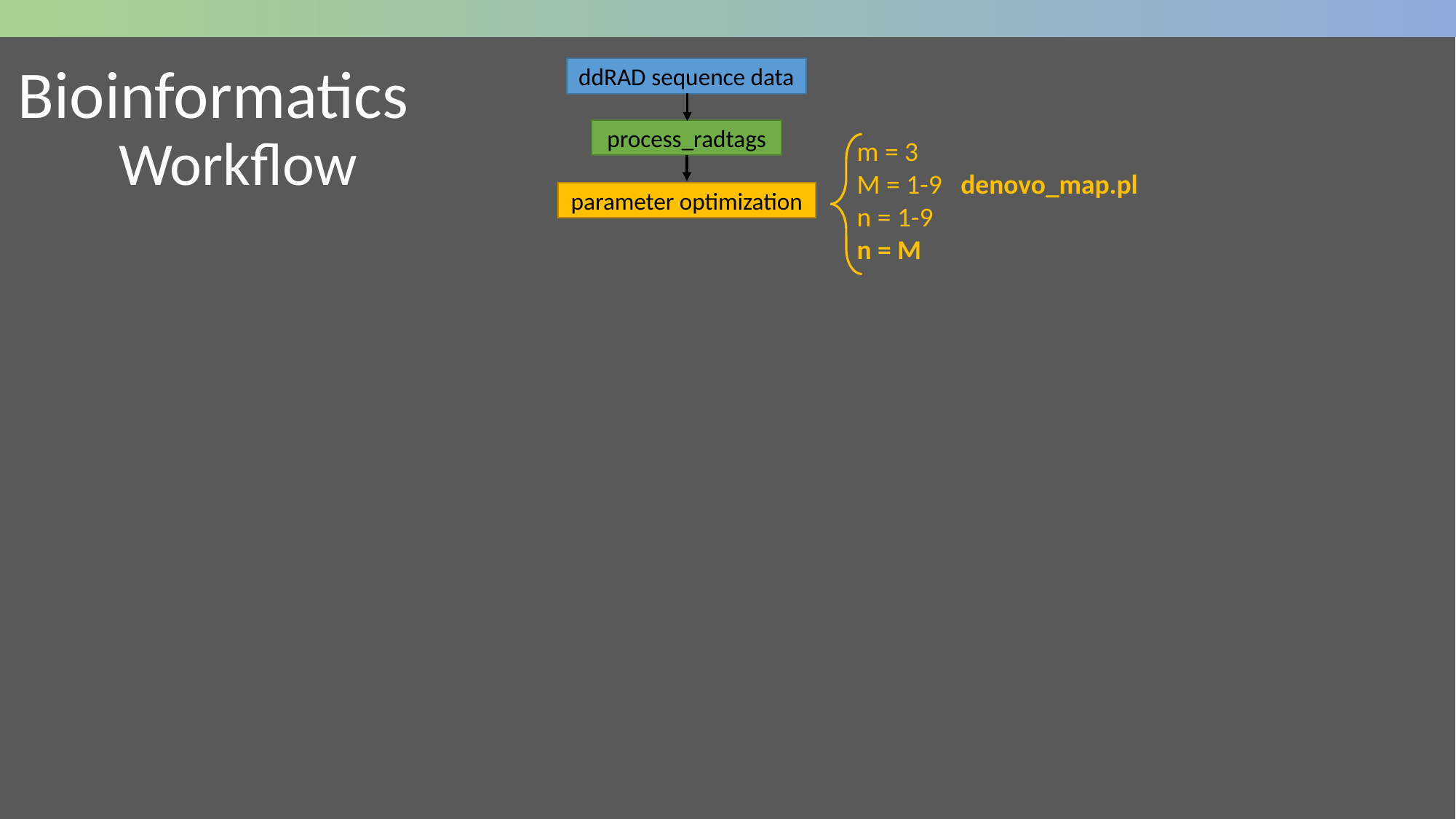

Bioinformatics

ddRAD sequence data
Workflow
process_radtags
m = 3
M = 1-9   denovo_map.pl
n = 1-9
n = M

parameter optimization